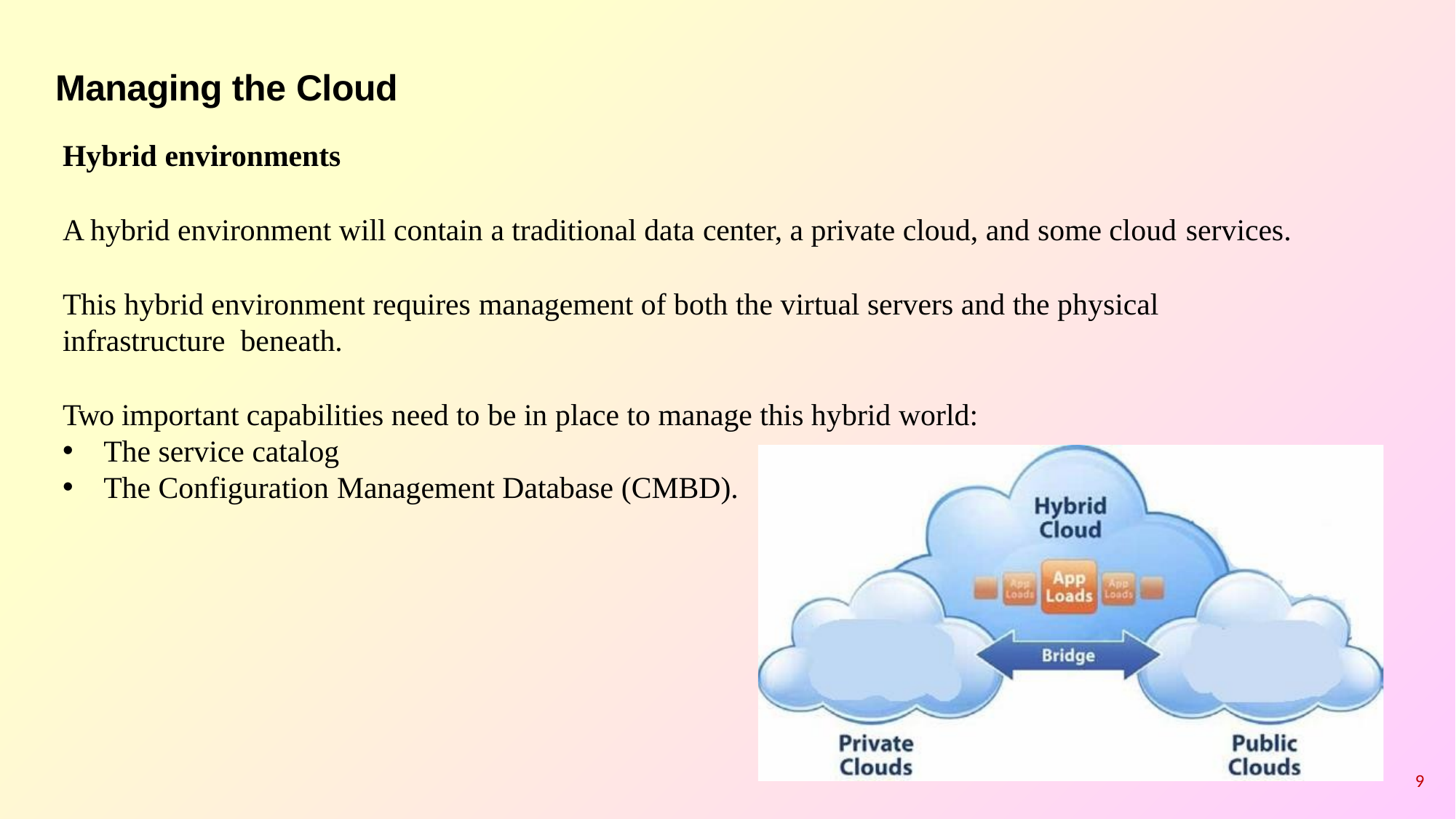

# Managing the Cloud
Hybrid environments

A hybrid environment will contain a traditional data center, a private cloud, and some cloud services.

This hybrid environment requires management of both the virtual servers and the physical infrastructure  beneath.

Two important capabilities need to be in place to manage this hybrid world:
The service catalog
The Configuration Management Database (CMBD).

9